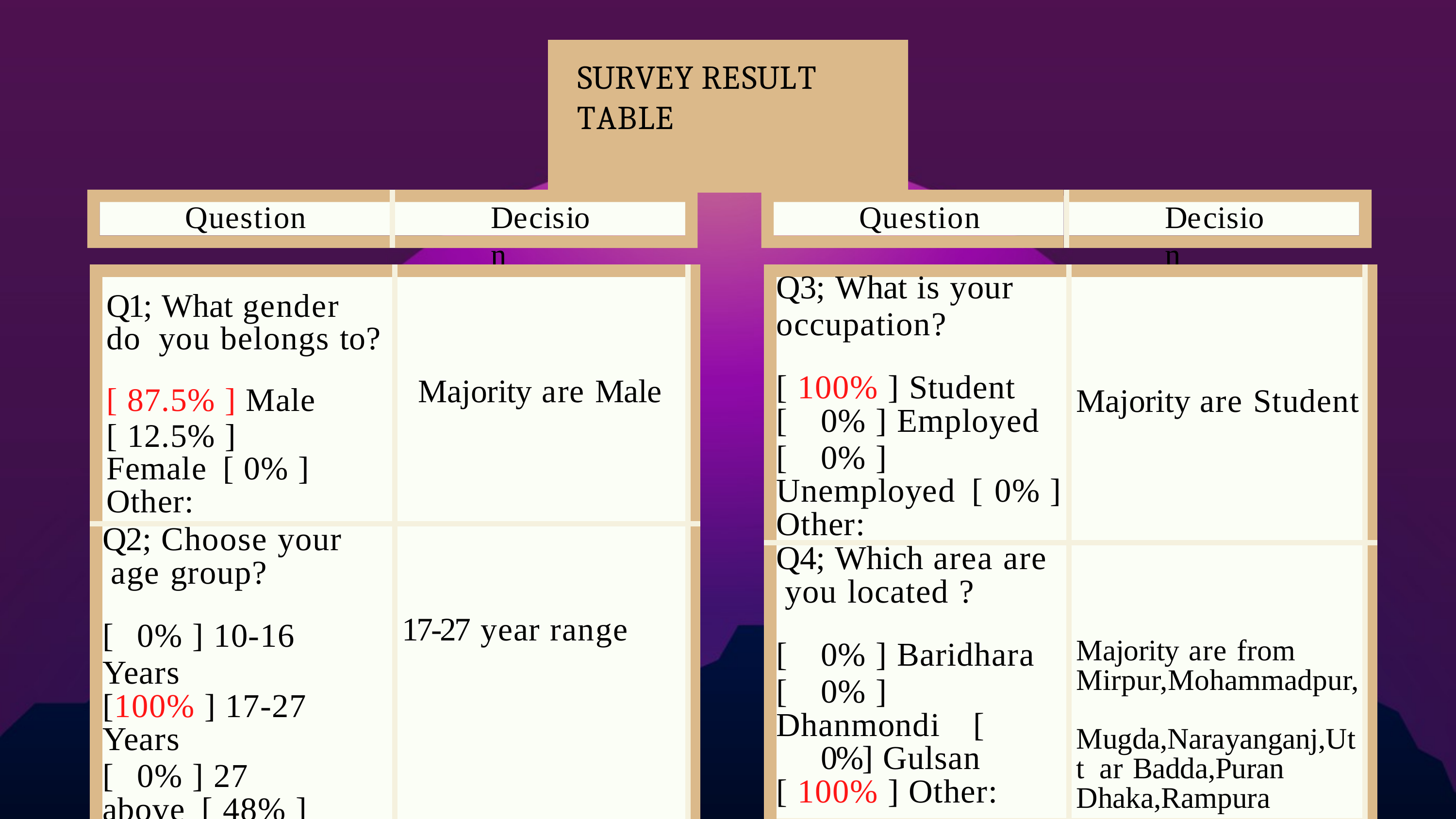

# SURVEY RESULT TABLE

Question
Decision
Question
Decision
|  |  |  |  |
| --- | --- | --- | --- |
|  |  |  |  |
|  | Q3; What is your occupation? [ 100% ] Student [ 0% ] Employed [ 0% ] Unemployed [ 0% ] Other: | Majority are Student |  |
|  | Q4; Which area are you located ? [ 0% ] Baridhara [ 0% ] Dhanmondi [ 0%] Gulsan [ 100% ] Other: | Majority are from Mirpur,Mohammadpur, Mugda,Narayanganj,Utt ar Badda,Puran Dhaka,Rampura |  |
|  |  |  |  |
|  |  |  |  |
| --- | --- | --- | --- |
|  |  |  |  |
|  | Q1; What gender do you belongs to? [ 87.5% ] Male [ 12.5% ] Female [ 0% ] Other: | Majority are Male |  |
|  | Q2; Choose your age group? [ 0% ] 10-16 Years [100% ] 17-27 Years [ 0% ] 27 above [ 48% ] Other: | 17-27 year range |  |
|  |  |  |  |